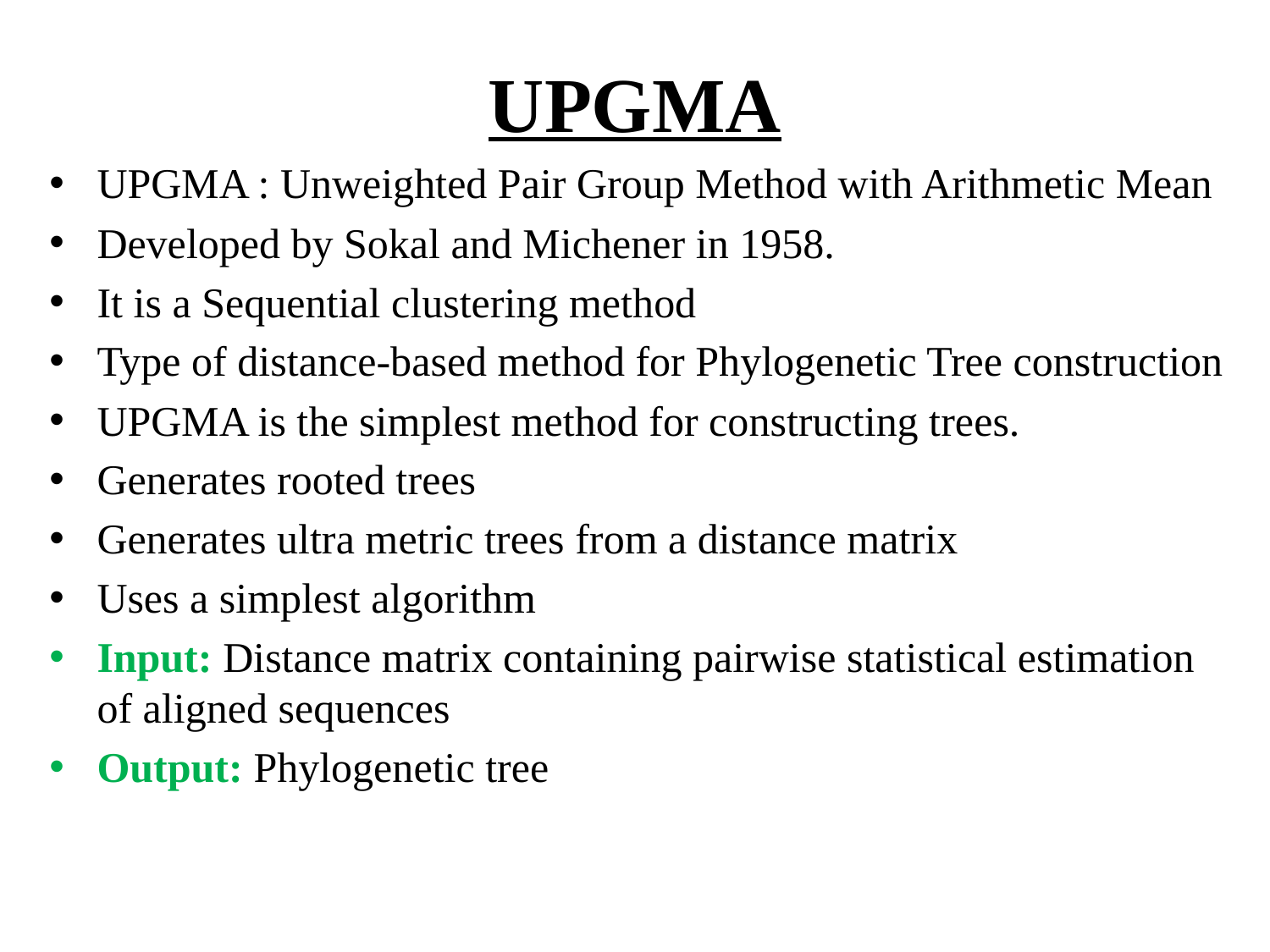

# UPGMA
UPGMA : Unweighted Pair Group Method with Arithmetic Mean
Developed by Sokal and Michener in 1958.
It is a Sequential clustering method
Type of distance-based method for Phylogenetic Tree construction
UPGMA is the simplest method for constructing trees.
Generates rooted trees
Generates ultra metric trees from a distance matrix
Uses a simplest algorithm
Input: Distance matrix containing pairwise statistical estimation    of aligned sequences
Output: Phylogenetic tree